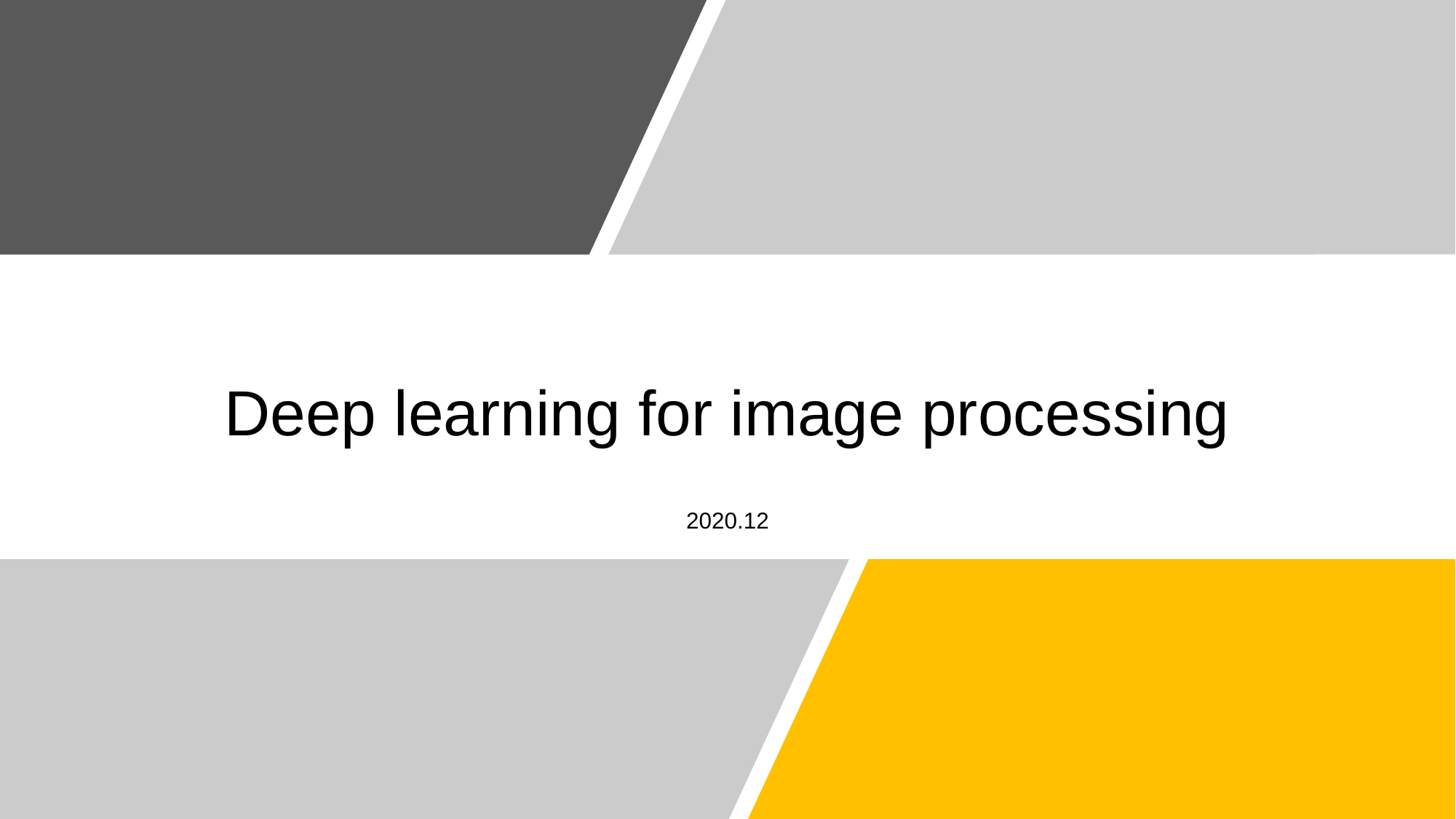

# Deep learning for image processing

2020.12